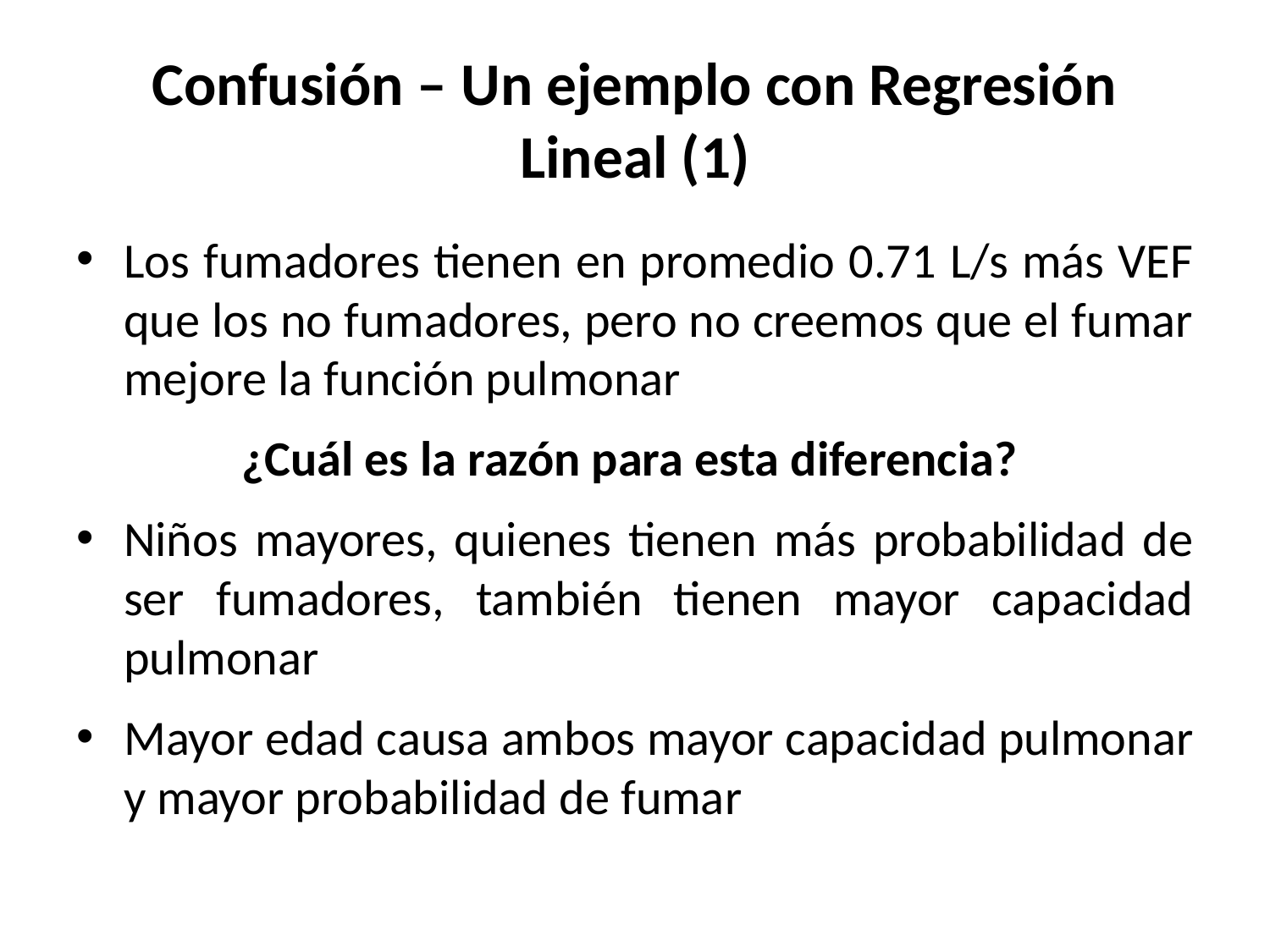

# Confusión – Un ejemplo con Regresión Lineal (1)
Los fumadores tienen en promedio 0.71 L/s más VEF que los no fumadores, pero no creemos que el fumar mejore la función pulmonar
¿Cuál es la razón para esta diferencia?
Niños mayores, quienes tienen más probabilidad de ser fumadores, también tienen mayor capacidad pulmonar
Mayor edad causa ambos mayor capacidad pulmonar y mayor probabilidad de fumar